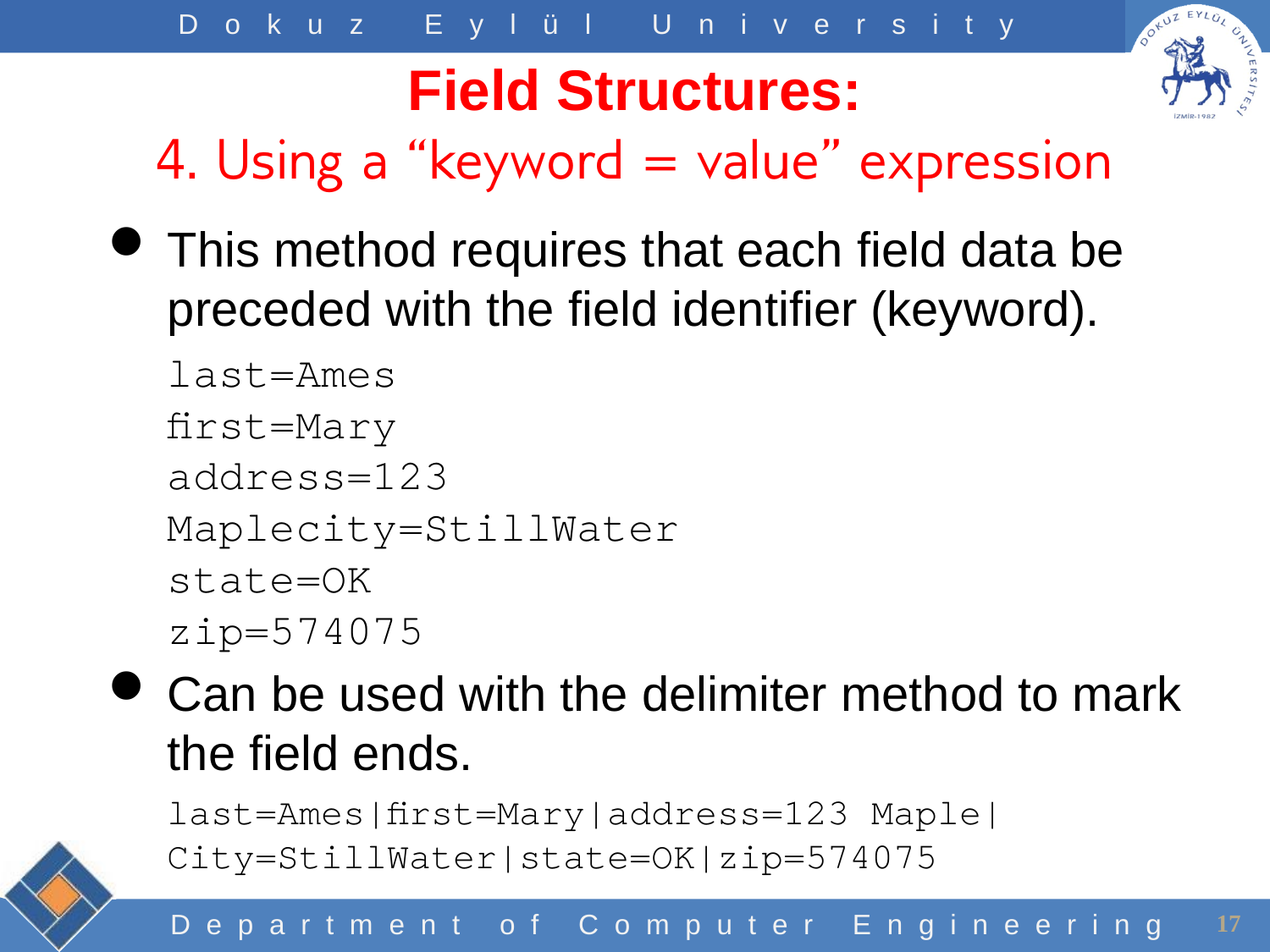

# Field Structures: 4. Using a “keyword = value” expression
This method requires that each field data be preceded with the field identifier (keyword).
	last=Ames
first=Mary
address=123
Maplecity=StillWater
state=OK
zip=574075
Can be used with the delimiter method to mark the field ends.
	last=Ames|first=Mary|address=123 Maple|City=StillWater|state=OK|zip=574075
17